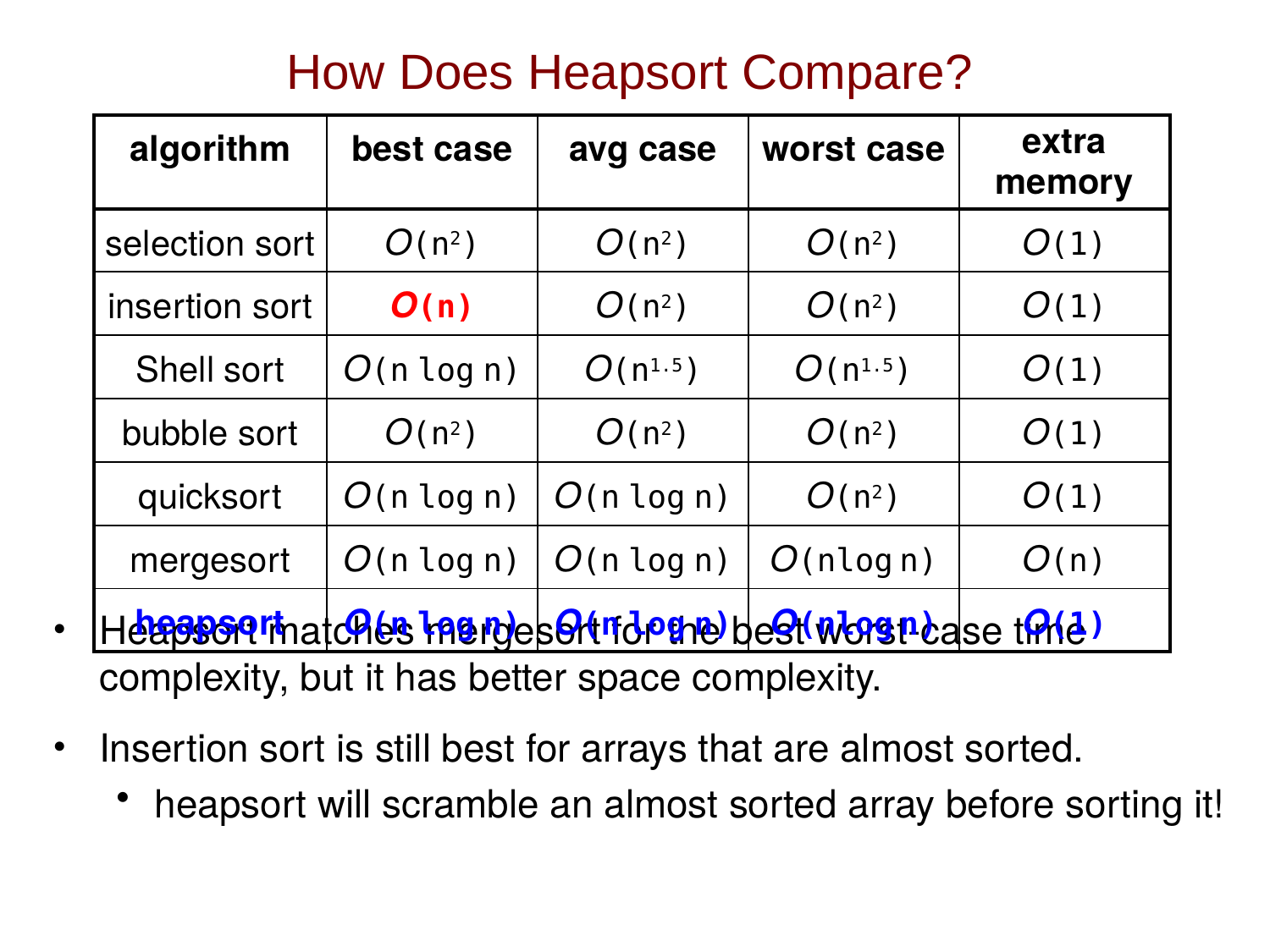

# How Does Heapsort Compare?
| algorithm | best case | avg case | worst case | extra memory |
| --- | --- | --- | --- | --- |
| selection sort | O(n2) | O(n2) | O(n2) | O(1) |
| insertion sort | O(n) | O(n2) | O(n2) | O(1) |
| Shell sort | O(n log n) | O(n1.5) | O(n1.5) | O(1) |
| bubble sort | O(n2) | O(n2) | O(n2) | O(1) |
| quicksort | O(n log n) | O(n log n) | O(n2) | O(1) |
| mergesort | O(n log n) | O(n log n) | O(nlog n) | O(n) |
| heapsort | O(n log n) | O(n log n) | O(nlog n) | O(1) |

Heapsort matches mergesort for the best worst-case time complexity, but it has better space complexity.
Insertion sort is still best for arrays that are almost sorted.
heapsort will scramble an almost sorted array before sorting it!